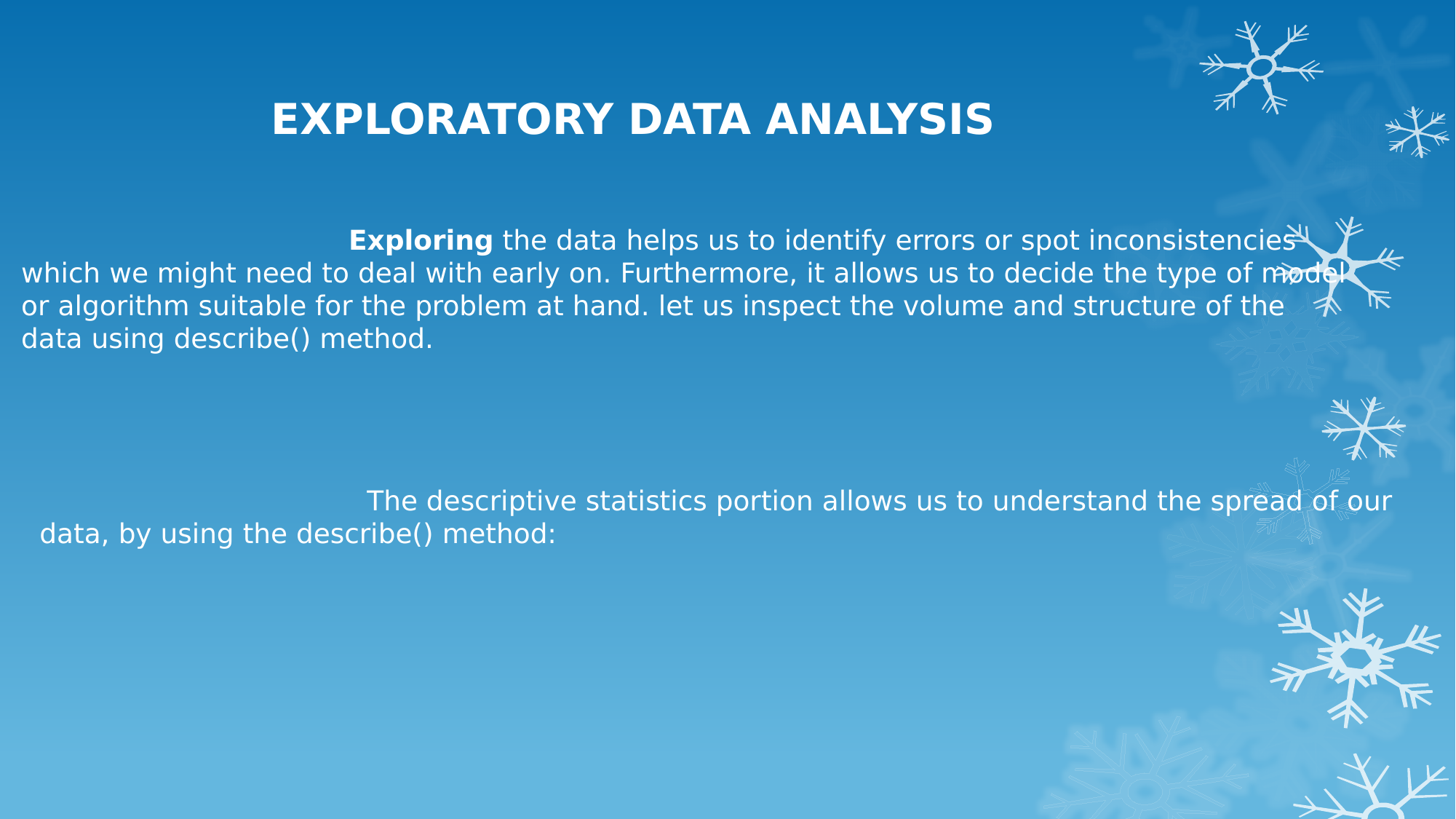

EXPLORATORY DATA ANALYSIS

  			Exploring the data helps us to identify errors or spot inconsistencies which we might need to deal with early on. Furthermore, it allows us to decide the type of model or algorithm suitable for the problem at hand. let us inspect the volume and structure of the data using describe() method.
			The descriptive statistics portion allows us to understand the spread of our data, by using the describe() method: